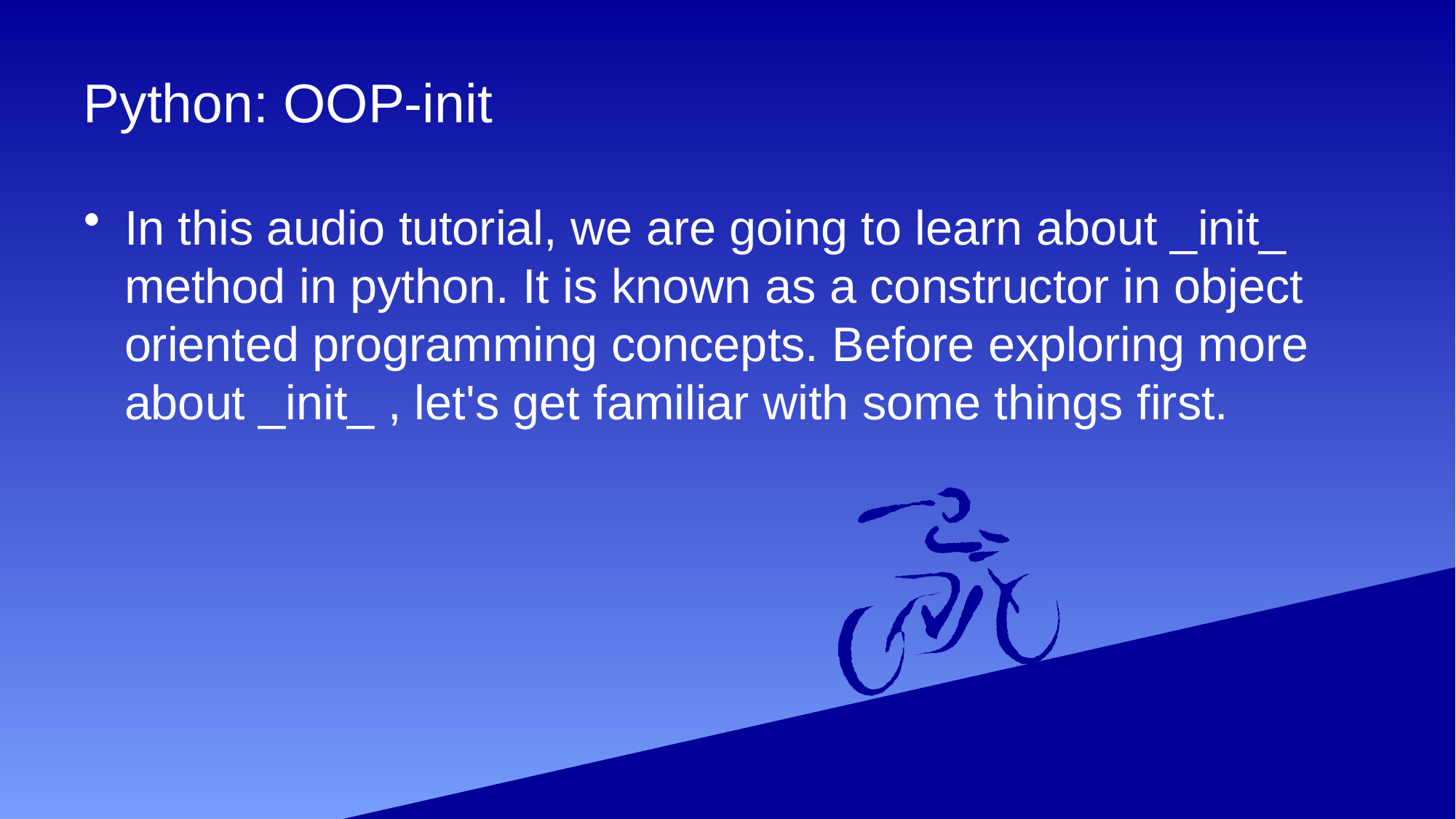

# Python: OOP-init
In this audio tutorial, we are going to learn about _init_ method in python. It is known as a constructor in object oriented programming concepts. Before exploring more about _init_ , let's get familiar with some things first.